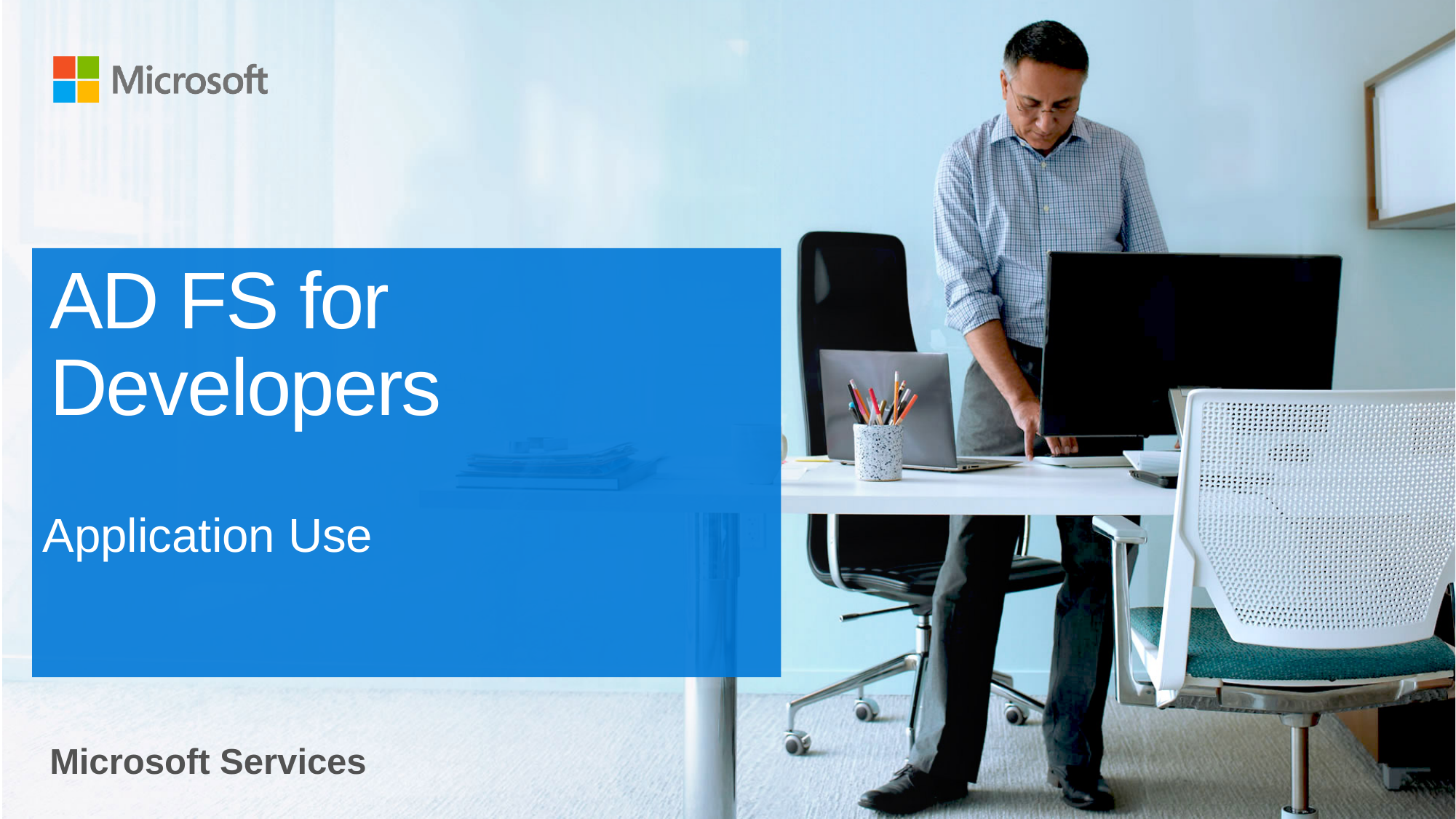

# AD FS for Developers
Application Use